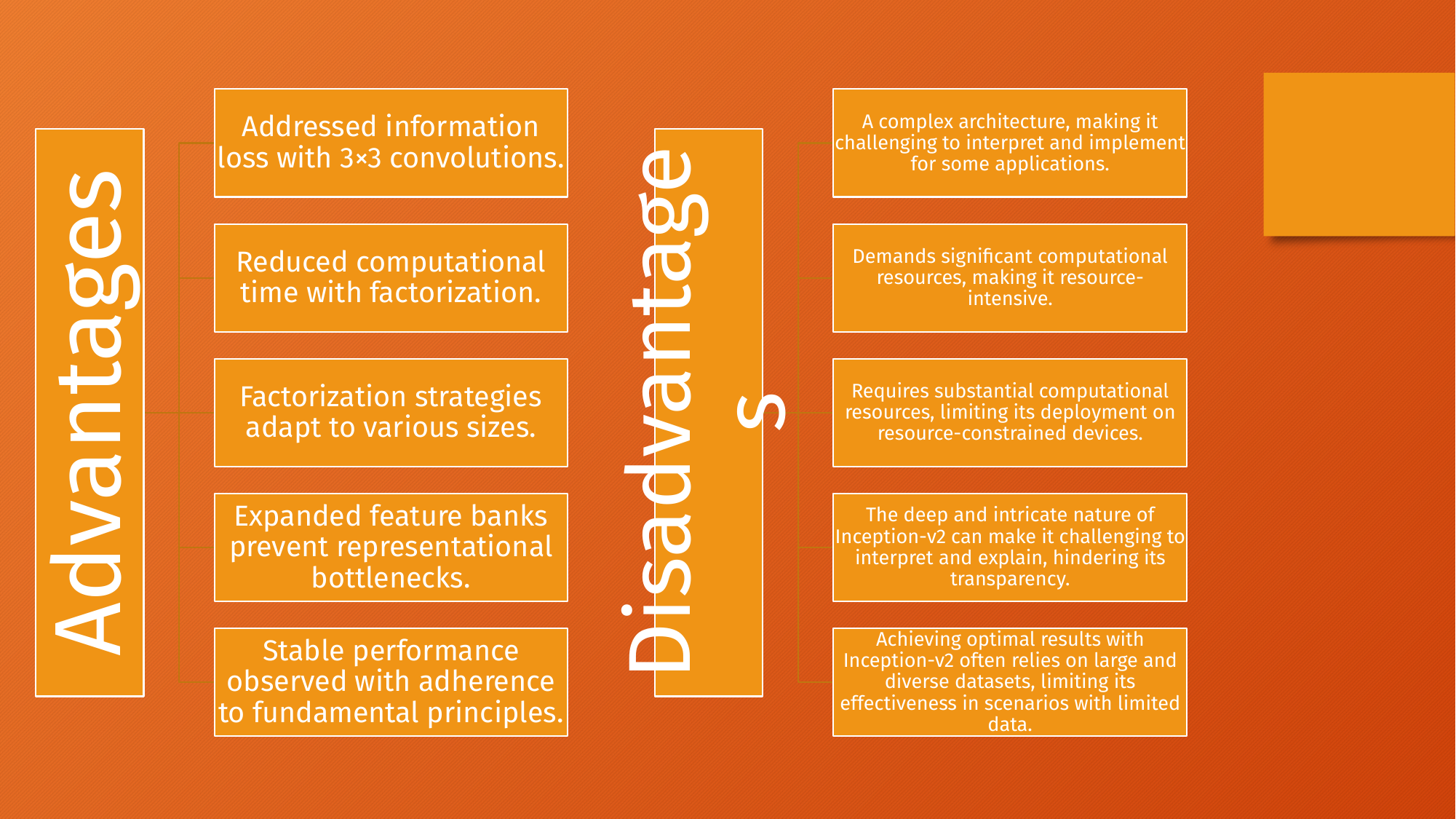

Advantages
Addressed information loss with 3×3 convolutions.
Reduced computational time with factorization.
Factorization strategies adapt to various sizes.
Expanded feature banks prevent representational bottlenecks.
Stable performance observed with adherence to fundamental principles.

Disadvantages
A complex architecture, making it challenging to interpret and implement for some applications.
Demands significant computational resources, making it resource-intensive.
Requires substantial computational resources, limiting its deployment on resource-constrained devices.
The deep and intricate nature of Inception-v2 can make it challenging to interpret and explain, hindering its transparency.
Achieving optimal results with Inception-v2 often relies on large and diverse datasets, limiting its effectiveness in scenarios with limited data.